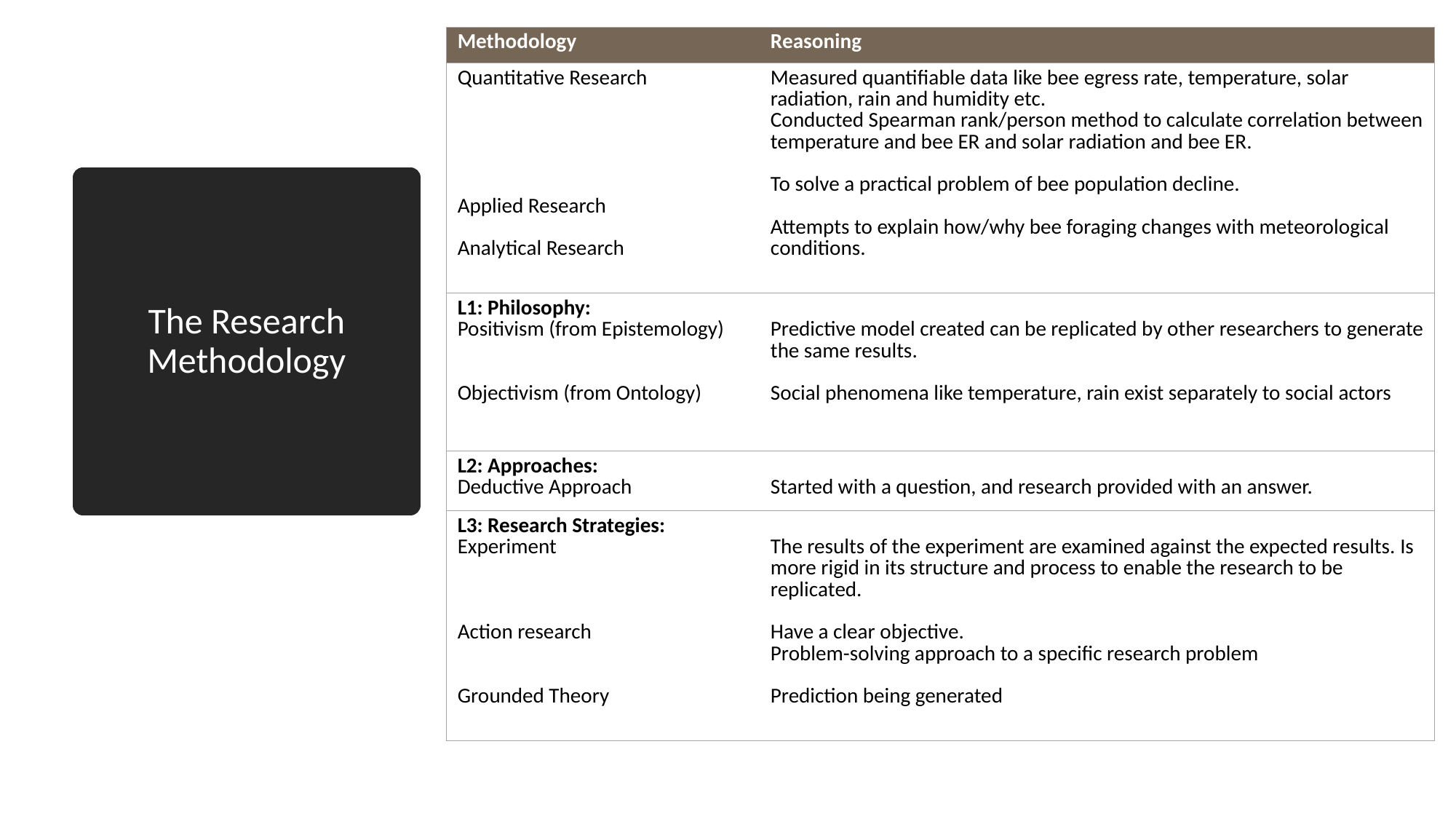

| Methodology | Reasoning |
| --- | --- |
| Quantitative Research Applied Research Analytical Research | Measured quantifiable data like bee egress rate, temperature, solar radiation, rain and humidity etc. Conducted Spearman rank/person method to calculate correlation between temperature and bee ER and solar radiation and bee ER. To solve a practical problem of bee population decline. Attempts to explain how/why bee foraging changes with meteorological conditions. |
| L1: Philosophy: Positivism (from Epistemology) Objectivism (from Ontology) | Predictive model created can be replicated by other researchers to generate the same results. Social phenomena like temperature, rain exist separately to social actors |
| L2: Approaches: Deductive Approach | Started with a question, and research provided with an answer. |
| L3: Research Strategies: Experiment Action research Grounded Theory | The results of the experiment are examined against the expected results. Is more rigid in its structure and process to enable the research to be replicated. Have a clear objective. Problem-solving approach to a specific research problem Prediction being generated |
# The Research Methodology